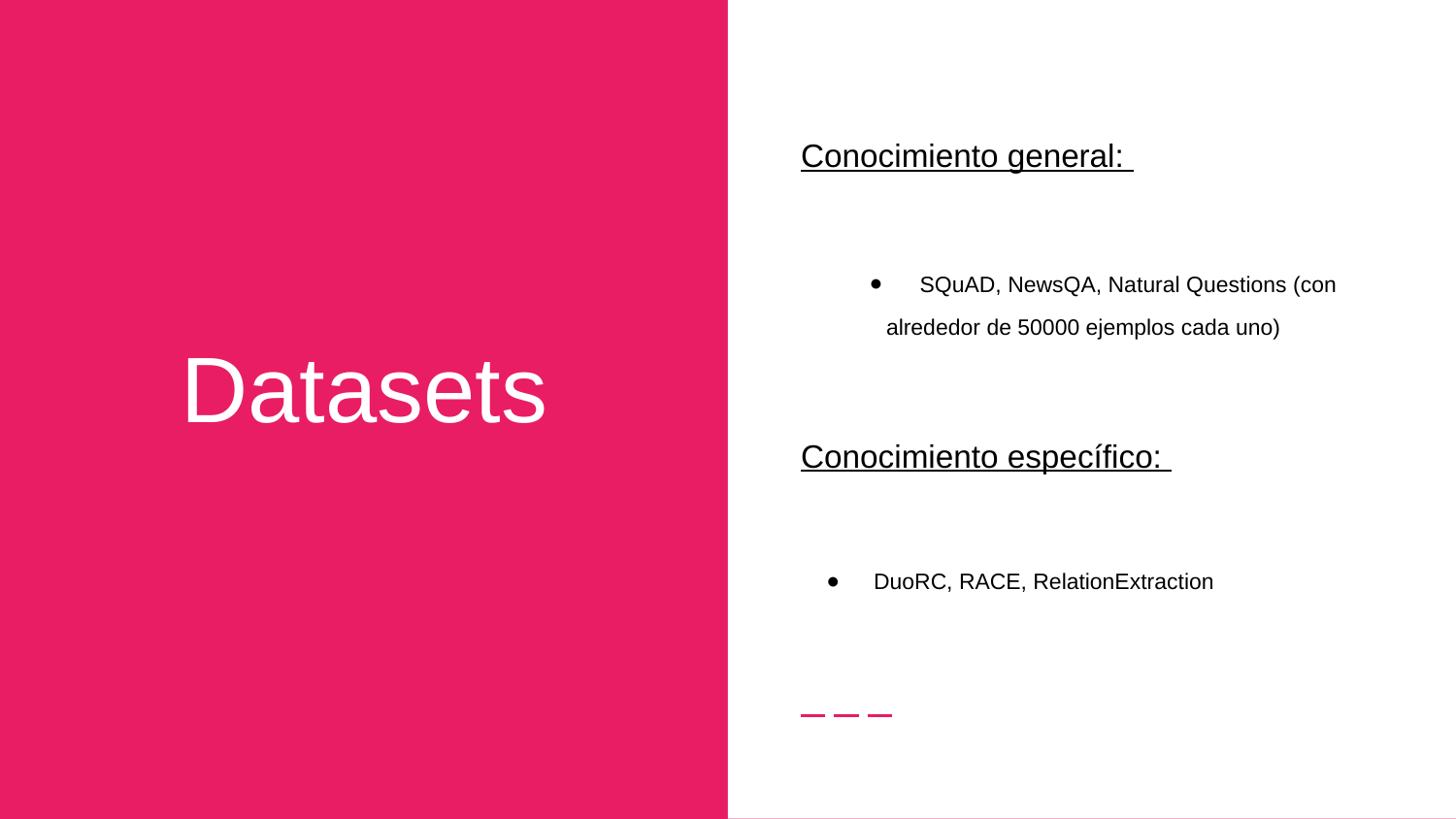

Conocimiento general:

SQuAD, NewsQA, Natural Questions (con alrededor de 50000 ejemplos cada uno)

Conocimiento específico:

DuoRC, RACE, RelationExtraction

# Datasets